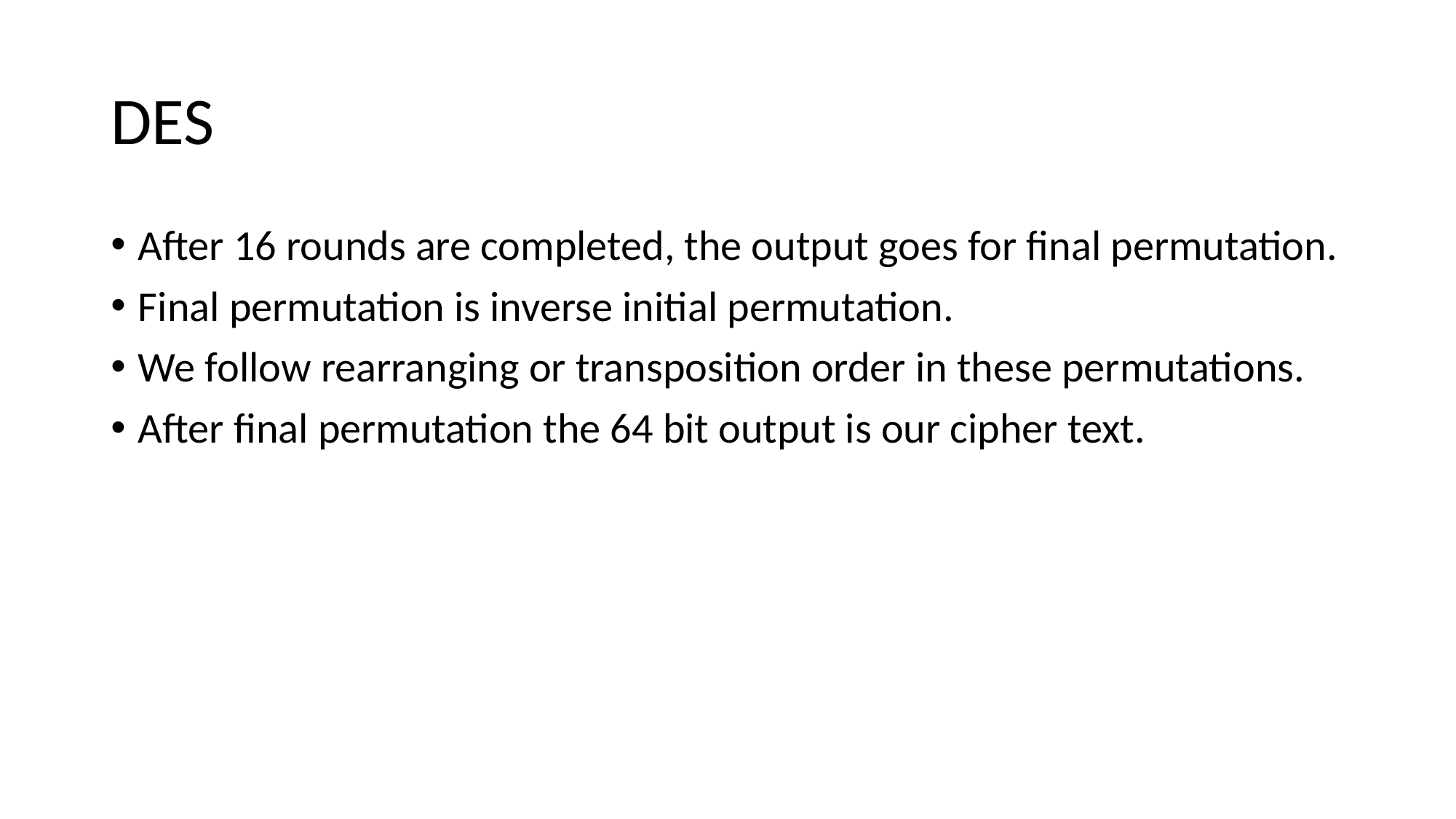

# DES
After 16 rounds are completed, the output goes for final permutation.
Final permutation is inverse initial permutation.
We follow rearranging or transposition order in these permutations.
After final permutation the 64 bit output is our cipher text.